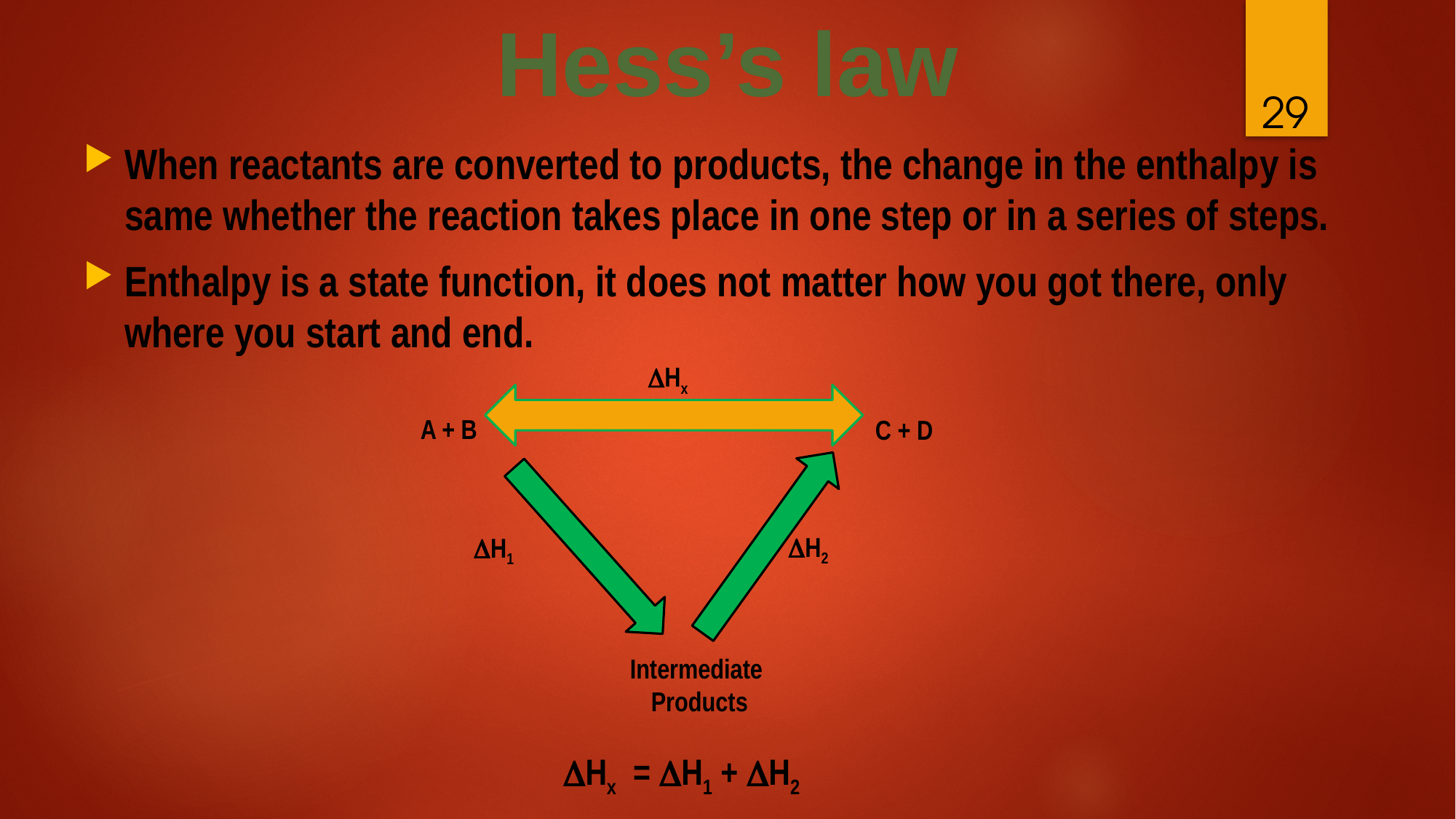

Hess’s law
29
When reactants are converted to products, the change in the enthalpy is same whether the reaction takes place in one step or in a series of steps.
Enthalpy is a state function, it does not matter how you got there, only where you start and end.
ΔHx

A + B
C + D

ΔH2

ΔH1
Intermediate
Products
ΔHx  = ΔH1 + ΔH2